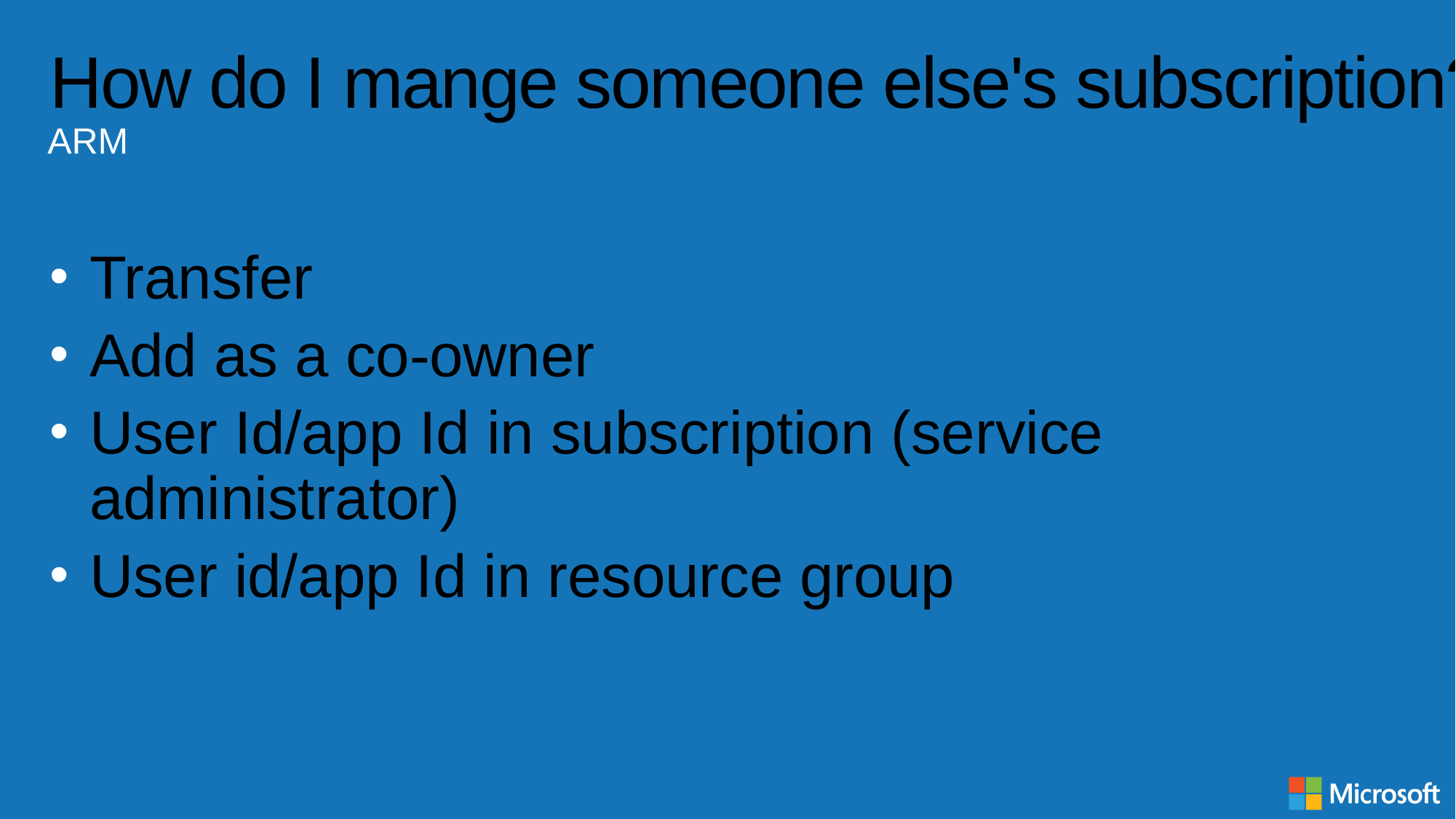

# How do I mange someone else's subscription?
ARM
Transfer
Add as a co-owner
User Id/app Id in subscription (service administrator)
User id/app Id in resource group